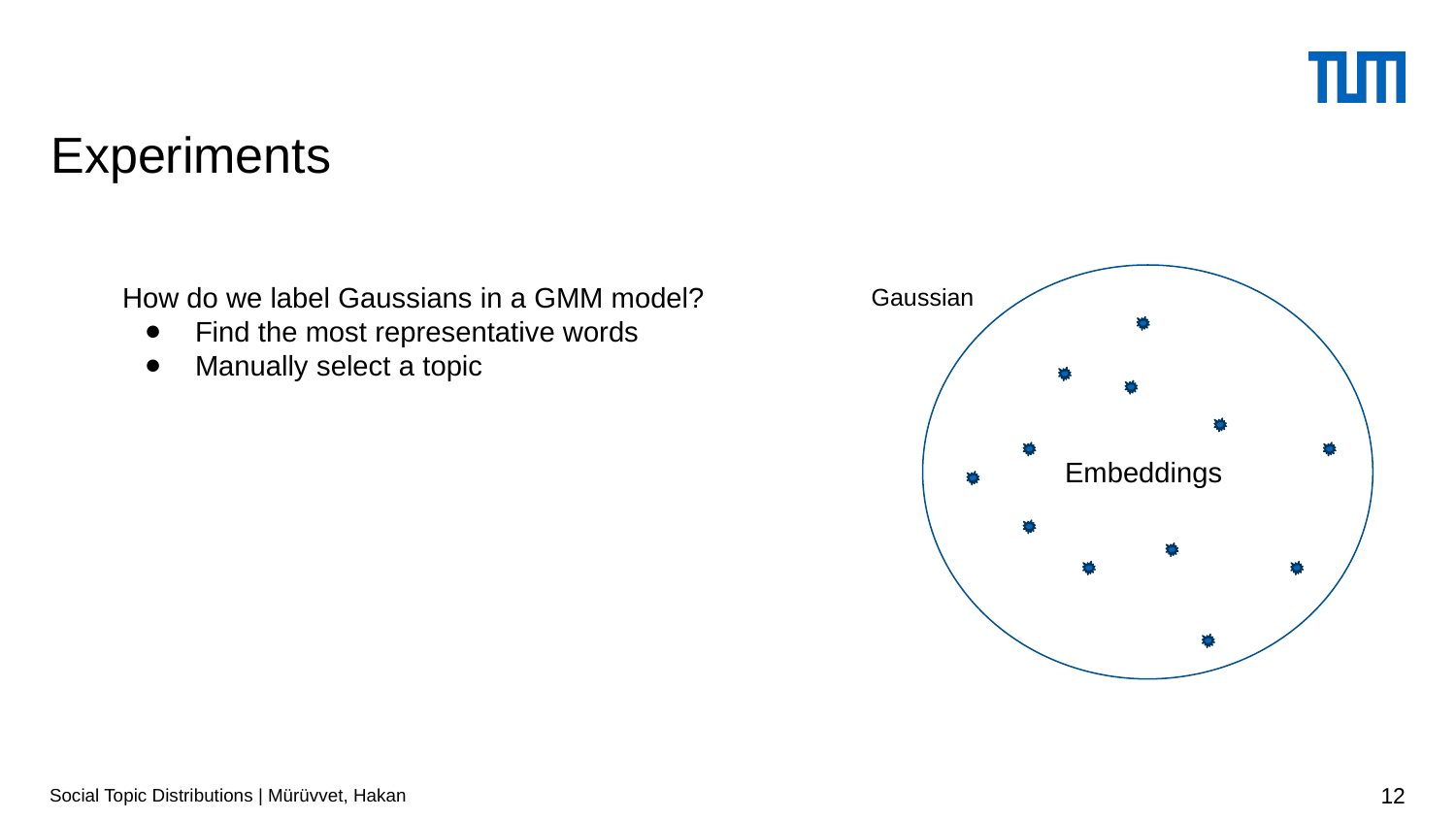

# Experiments
How do we label Gaussians in a GMM model?
Find the most representative words
Manually select a topic
Embeddings
Gaussian

Social Topic Distributions | Mürüvvet, Hakan
12